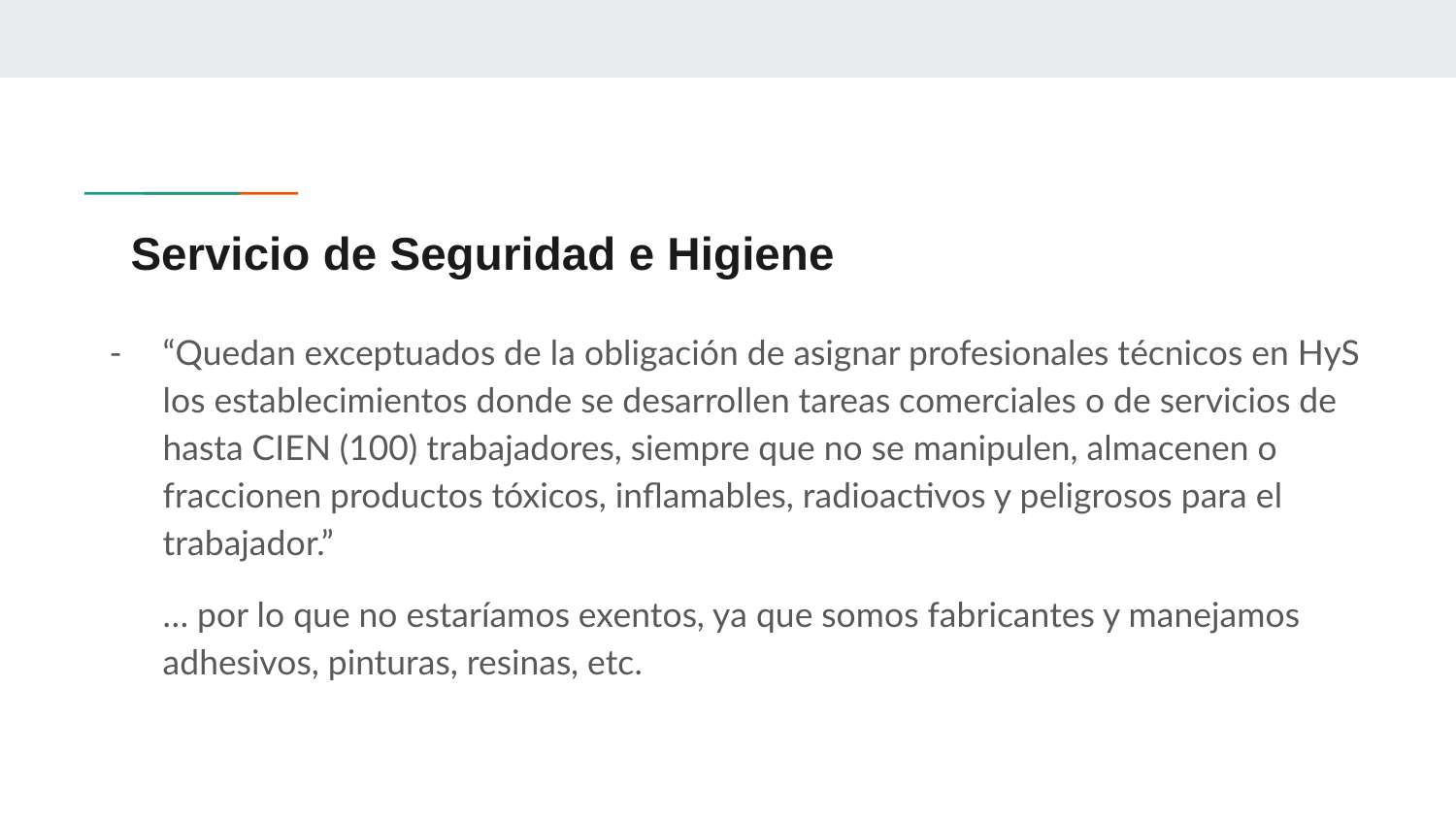

# Servicio de Seguridad e Higiene
“Quedan exceptuados de la obligación de asignar profesionales técnicos en HyS los establecimientos donde se desarrollen tareas comerciales o de servicios de hasta CIEN (100) trabajadores, siempre que no se manipulen, almacenen o fraccionen productos tóxicos, inflamables, radioactivos y peligrosos para el trabajador.”
… por lo que no estaríamos exentos, ya que somos fabricantes y manejamos adhesivos, pinturas, resinas, etc.